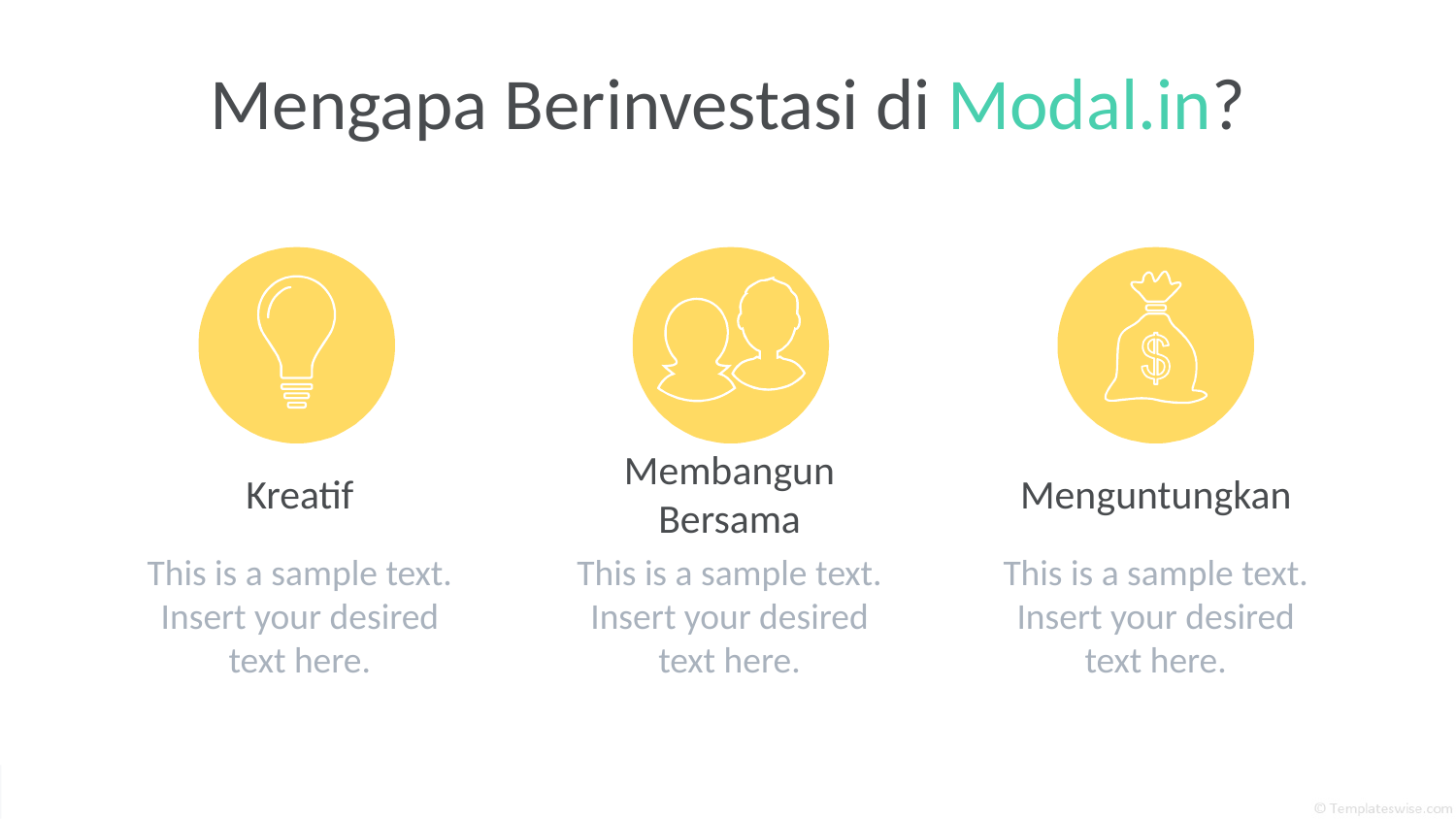

# Mengapa Berinvestasi di Modal.in?
Membangun Bersama
Kreatif
Menguntungkan
This is a sample text. Insert your desired text here.
This is a sample text. Insert your desired text here.
This is a sample text. Insert your desired text here.